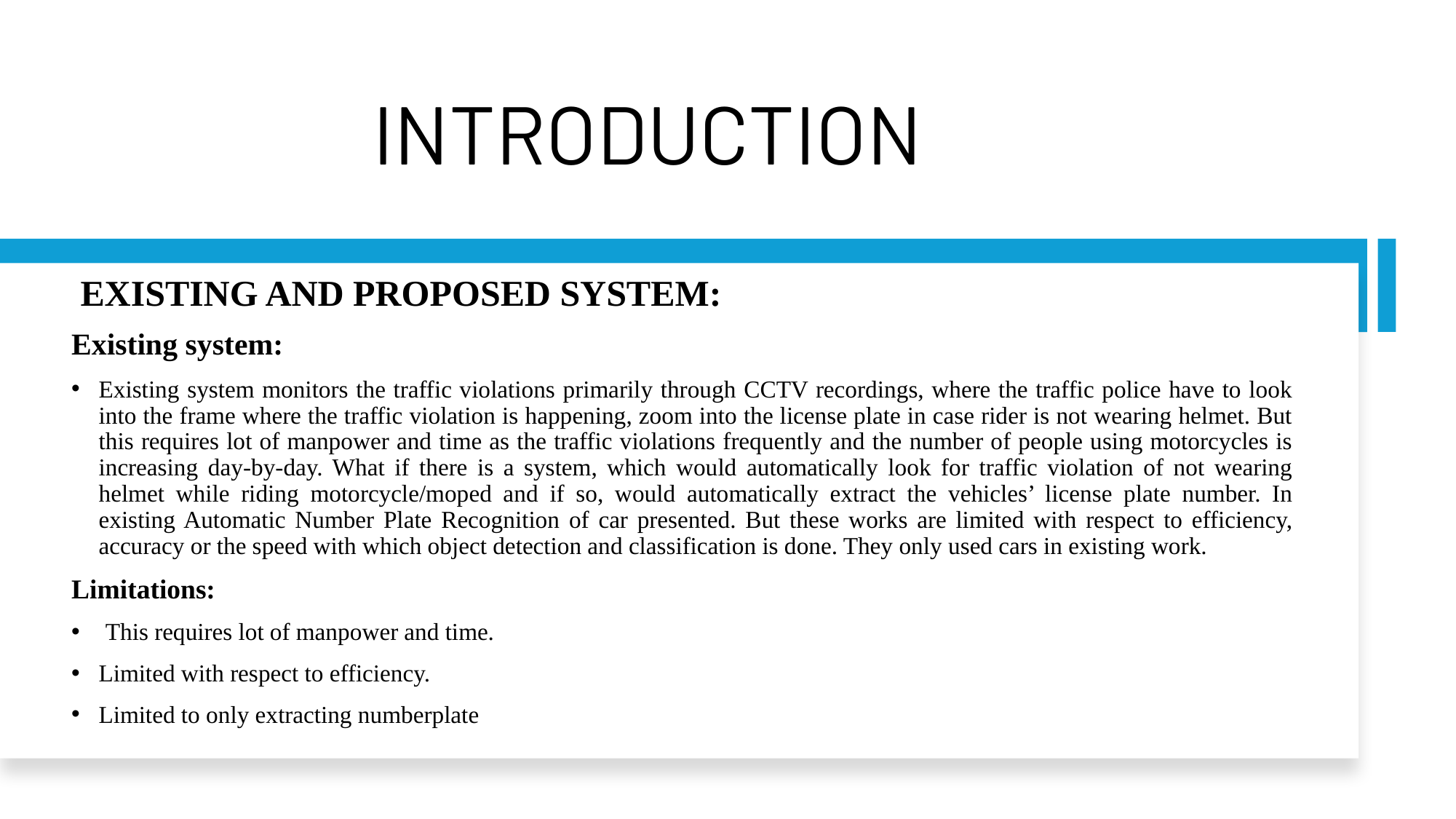

# INTRODUCTION

 EXISTING AND PROPOSED SYSTEM:
Existing system:
Existing system monitors the traffic violations primarily through CCTV recordings, where the traffic police have to look into the frame where the traffic violation is happening, zoom into the license plate in case rider is not wearing helmet. But this requires lot of manpower and time as the traffic violations frequently and the number of people using motorcycles is increasing day-by-day. What if there is a system, which would automatically look for traffic violation of not wearing helmet while riding motorcycle/moped and if so, would automatically extract the vehicles’ license plate number. In existing Automatic Number Plate Recognition of car presented. But these works are limited with respect to efficiency, accuracy or the speed with which object detection and classification is done. They only used cars in existing work.
Limitations:
This requires lot of manpower and time.
Limited with respect to efficiency.
Limited to only extracting numberplate